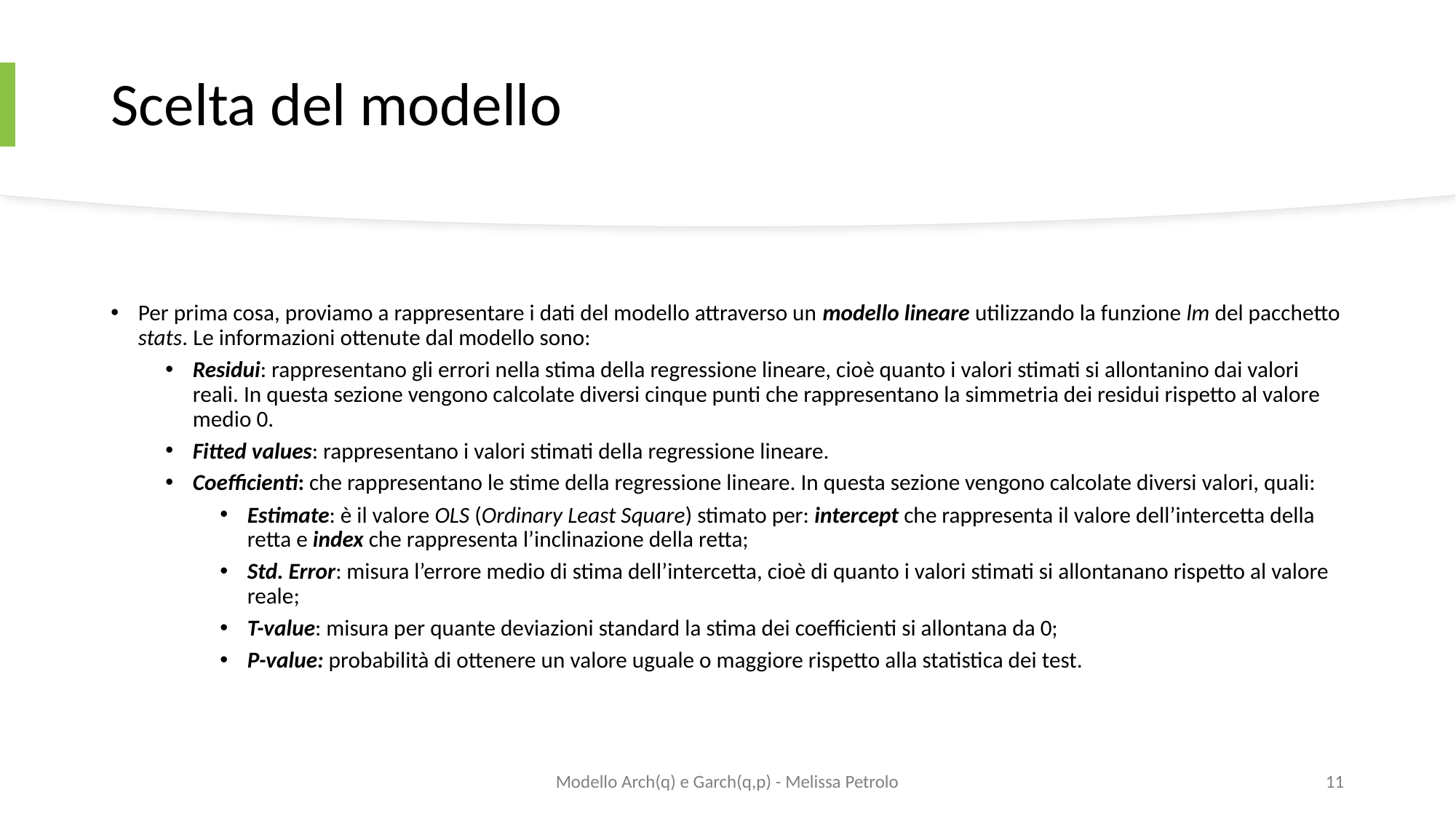

# Scelta del modello

Per prima cosa, proviamo a rappresentare i dati del modello attraverso un modello lineare utilizzando la funzione lm del pacchetto stats. Le informazioni ottenute dal modello sono:
Residui: rappresentano gli errori nella stima della regressione lineare, cioè quanto i valori stimati si allontanino dai valori reali. In questa sezione vengono calcolate diversi cinque punti che rappresentano la simmetria dei residui rispetto al valore medio 0.
Fitted values: rappresentano i valori stimati della regressione lineare.
Coefficienti: che rappresentano le stime della regressione lineare. In questa sezione vengono calcolate diversi valori, quali:
Estimate: è il valore OLS (Ordinary Least Square) stimato per: intercept che rappresenta il valore dell’intercetta della retta e index che rappresenta l’inclinazione della retta;
Std. Error: misura l’errore medio di stima dell’intercetta, cioè di quanto i valori stimati si allontanano rispetto al valore reale;
T-value: misura per quante deviazioni standard la stima dei coefficienti si allontana da 0;
P-value: probabilità di ottenere un valore uguale o maggiore rispetto alla statistica dei test.

Modello Arch(q) e Garch(q,p) - Melissa Petrolo
11